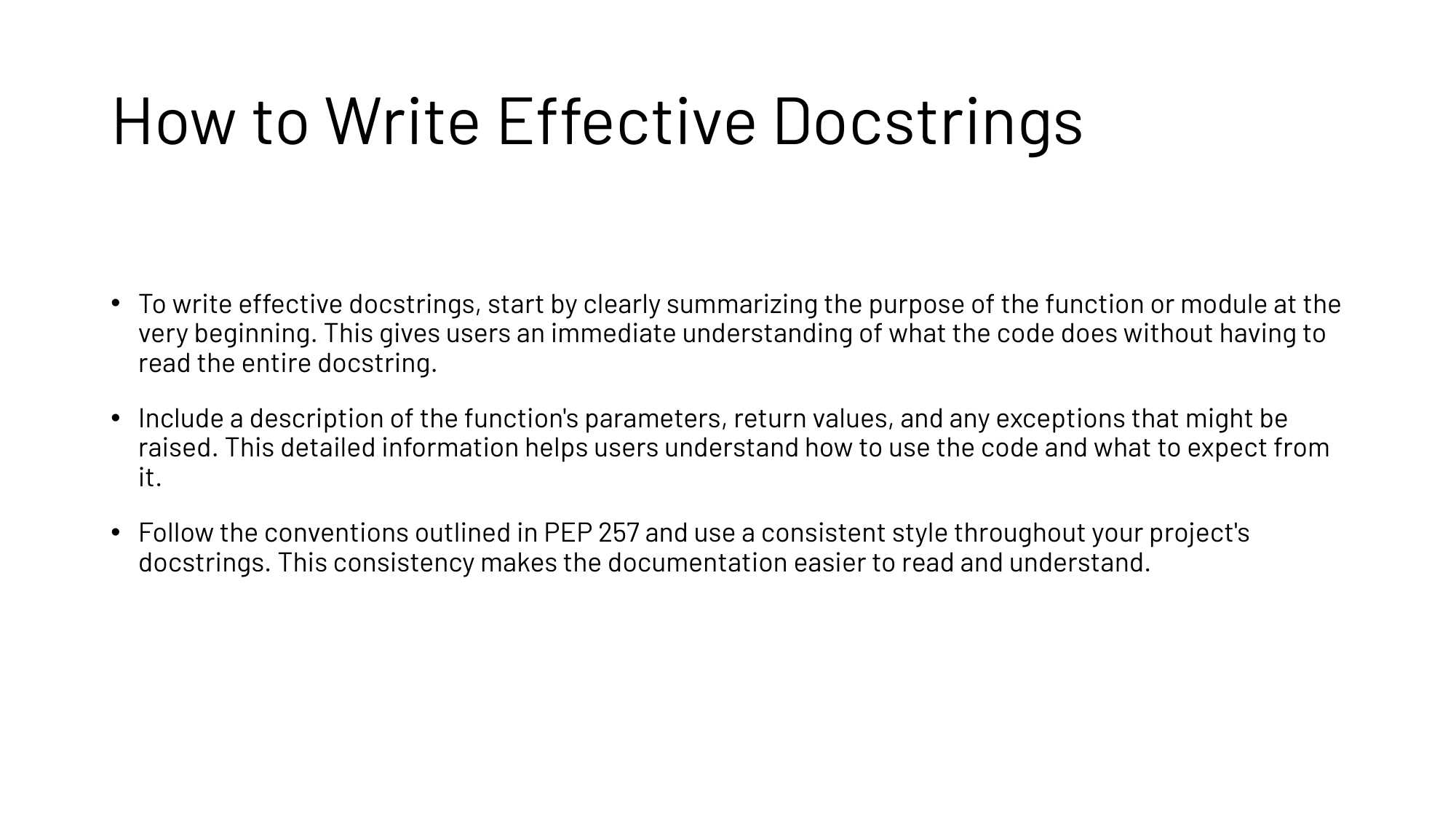

# How to Write Effective Docstrings

To write effective docstrings, start by clearly summarizing the purpose of the function or module at the very beginning. This gives users an immediate understanding of what the code does without having to read the entire docstring.
Include a description of the function's parameters, return values, and any exceptions that might be raised. This detailed information helps users understand how to use the code and what to expect from it.
Follow the conventions outlined in PEP 257 and use a consistent style throughout your project's docstrings. This consistency makes the documentation easier to read and understand.